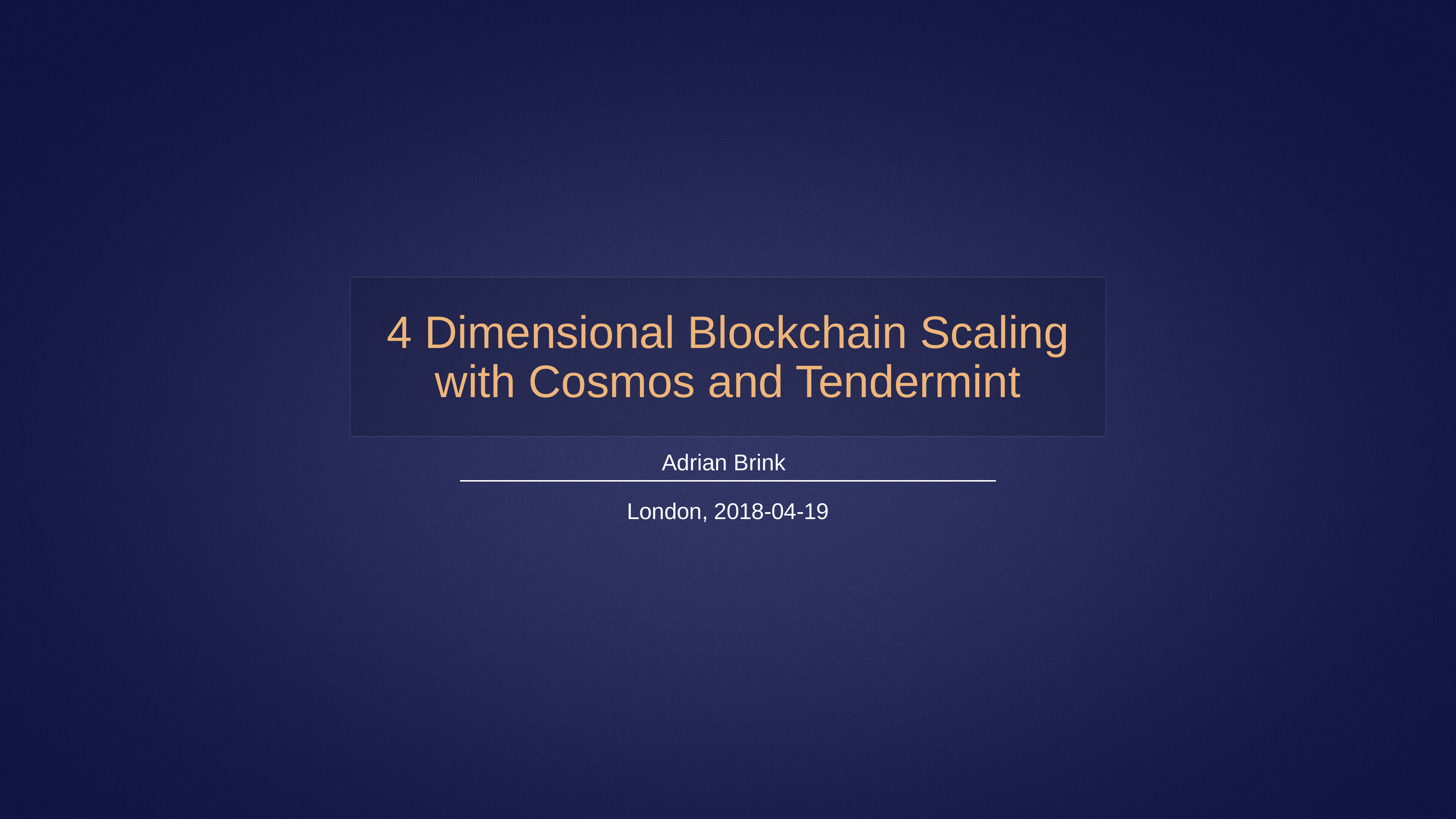

# 4 Dimensional Blockchain Scaling with Cosmos and Tendermint
Adrian Brink
London, 2018-04-19